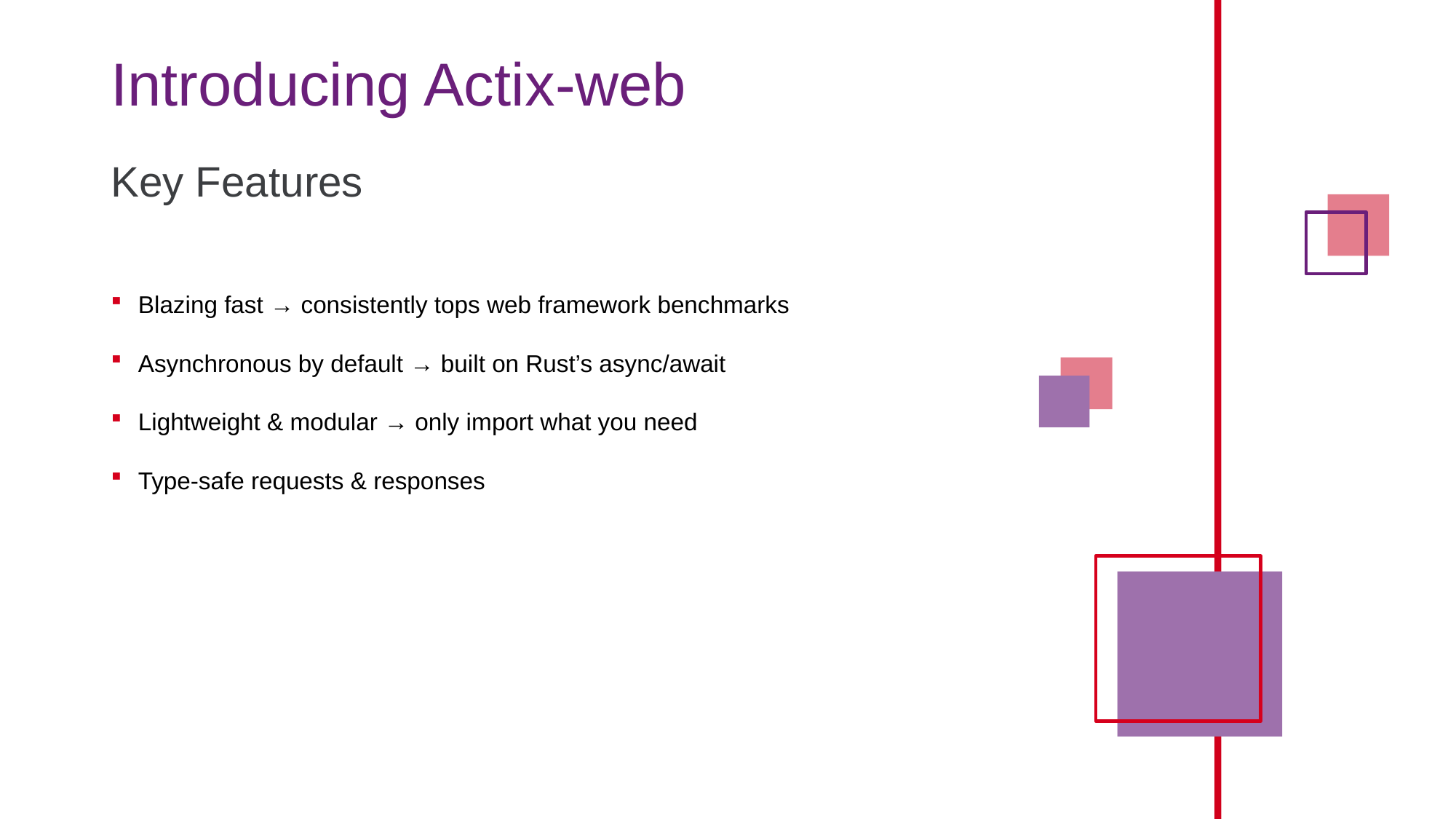

# Introducing Actix-web
Key Features

Blazing fast → consistently tops web framework benchmarks
Asynchronous by default → built on Rust’s async/await
Lightweight & modular → only import what you need
Type-safe requests & responses